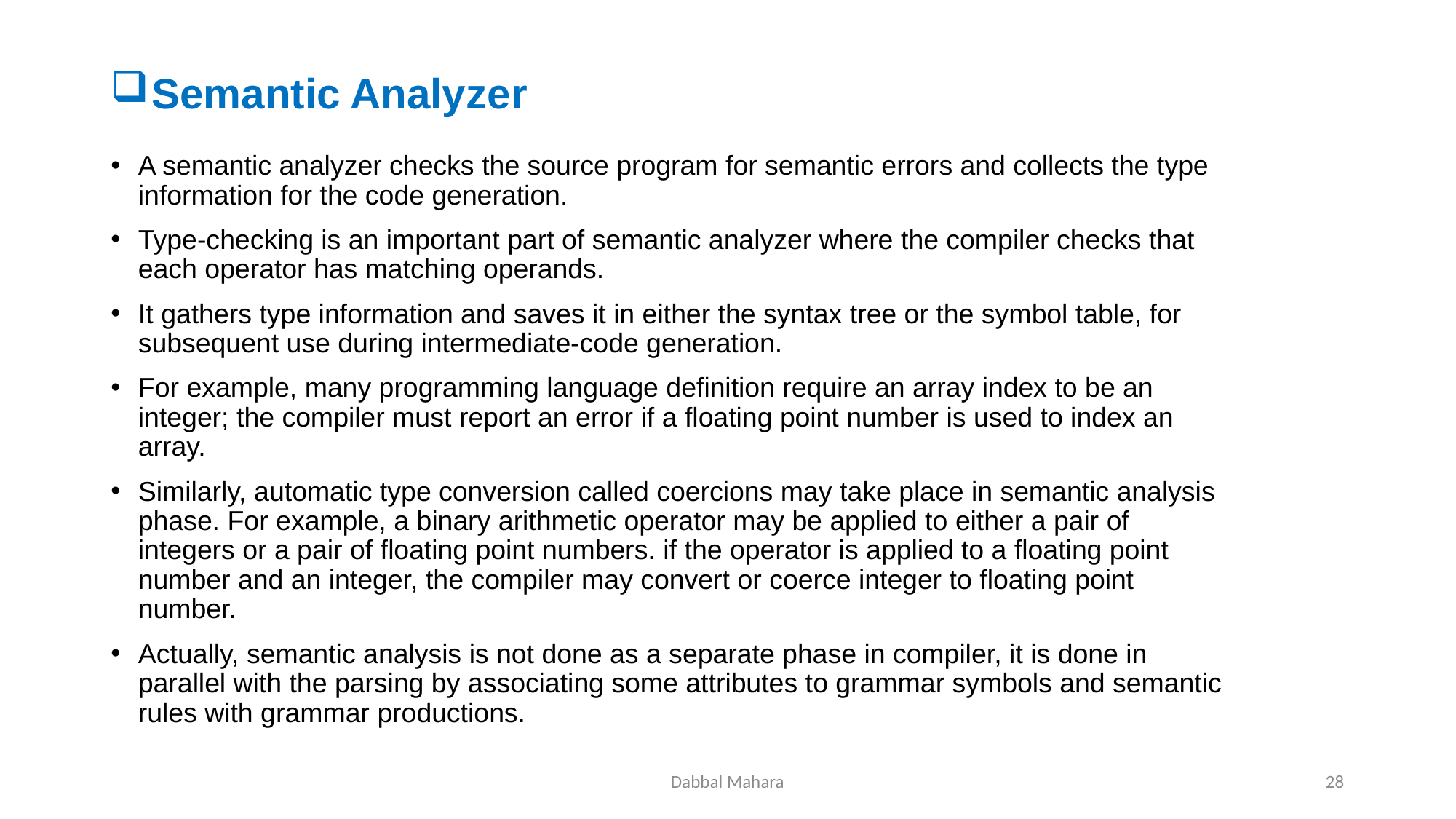

# Semantic Analyzer
A semantic analyzer checks the source program for semantic errors and collects the type information for the code generation.
Type-checking is an important part of semantic analyzer where the compiler checks that each operator has matching operands.
It gathers type information and saves it in either the syntax tree or the symbol table, for subsequent use during intermediate-code generation.
For example, many programming language definition require an array index to be an integer; the compiler must report an error if a floating point number is used to index an array.
Similarly, automatic type conversion called coercions may take place in semantic analysis phase. For example, a binary arithmetic operator may be applied to either a pair of integers or a pair of floating point numbers. if the operator is applied to a floating point number and an integer, the compiler may convert or coerce integer to floating point number.
Actually, semantic analysis is not done as a separate phase in compiler, it is done in parallel with the parsing by associating some attributes to grammar symbols and semantic rules with grammar productions.

Dabbal Mahara
28